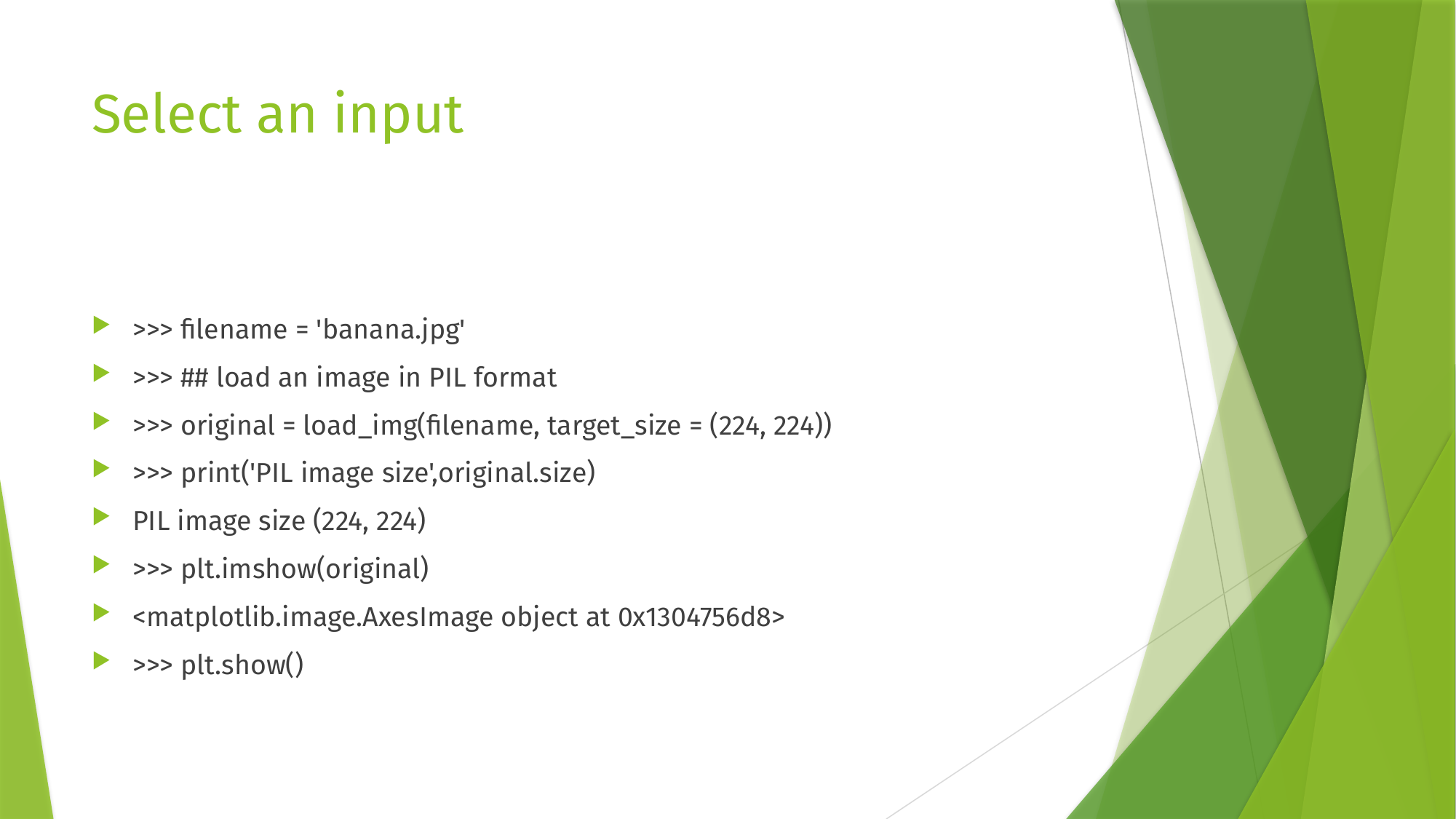

# Select an input

>>> filename = 'banana.jpg'
>>> ## load an image in PIL format
>>> original = load_img(filename, target_size = (224, 224))
>>> print('PIL image size',original.size)
PIL image size (224, 224)
>>> plt.imshow(original)
<matplotlib.image.AxesImage object at 0x1304756d8>
>>> plt.show()